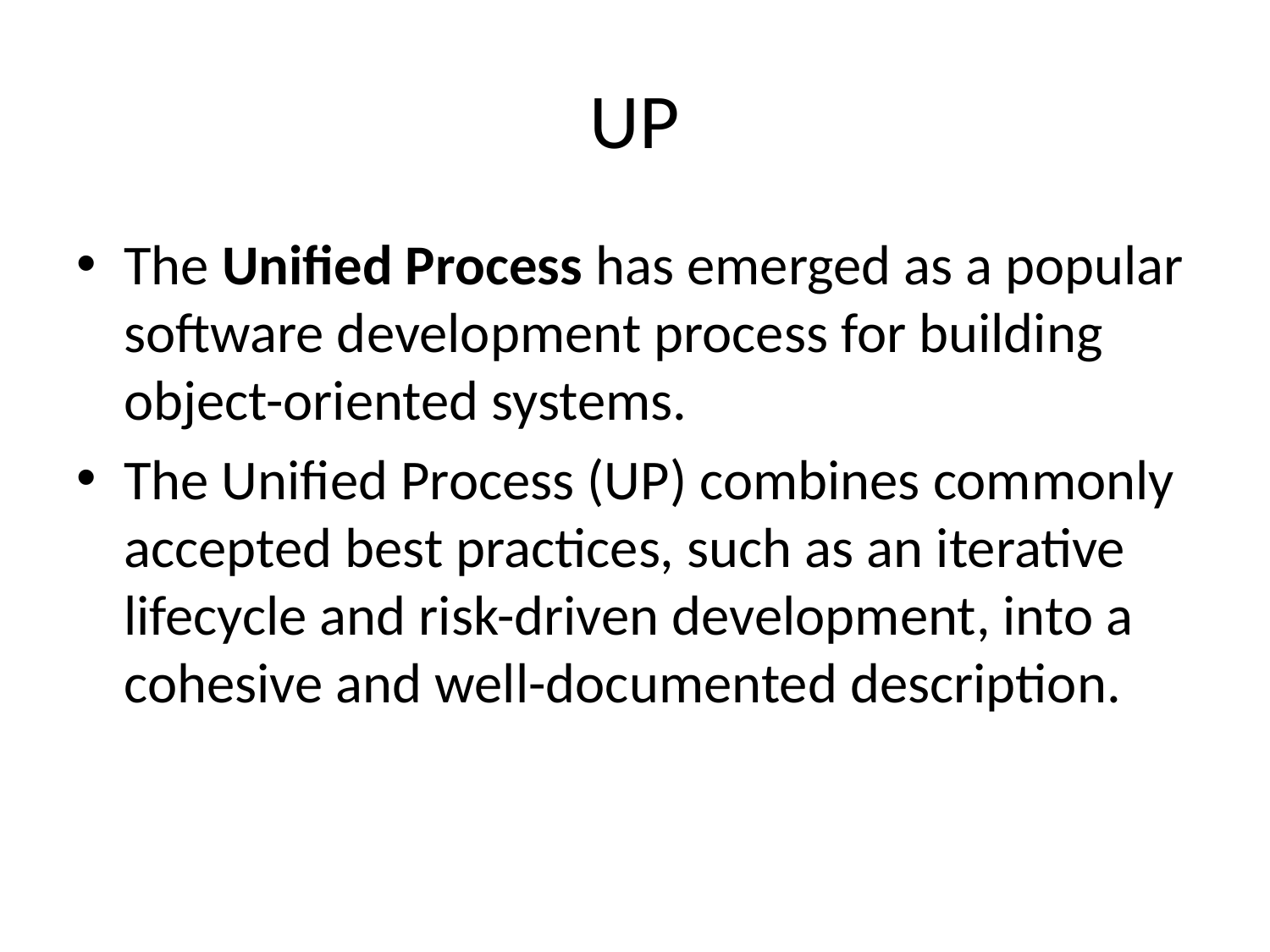

# UP
The Unified Process has emerged as a popular software development process for building object-oriented systems.
The Unified Process (UP) combines commonly accepted best practices, such as an iterative lifecycle and risk-driven development, into a cohesive and well-documented description.